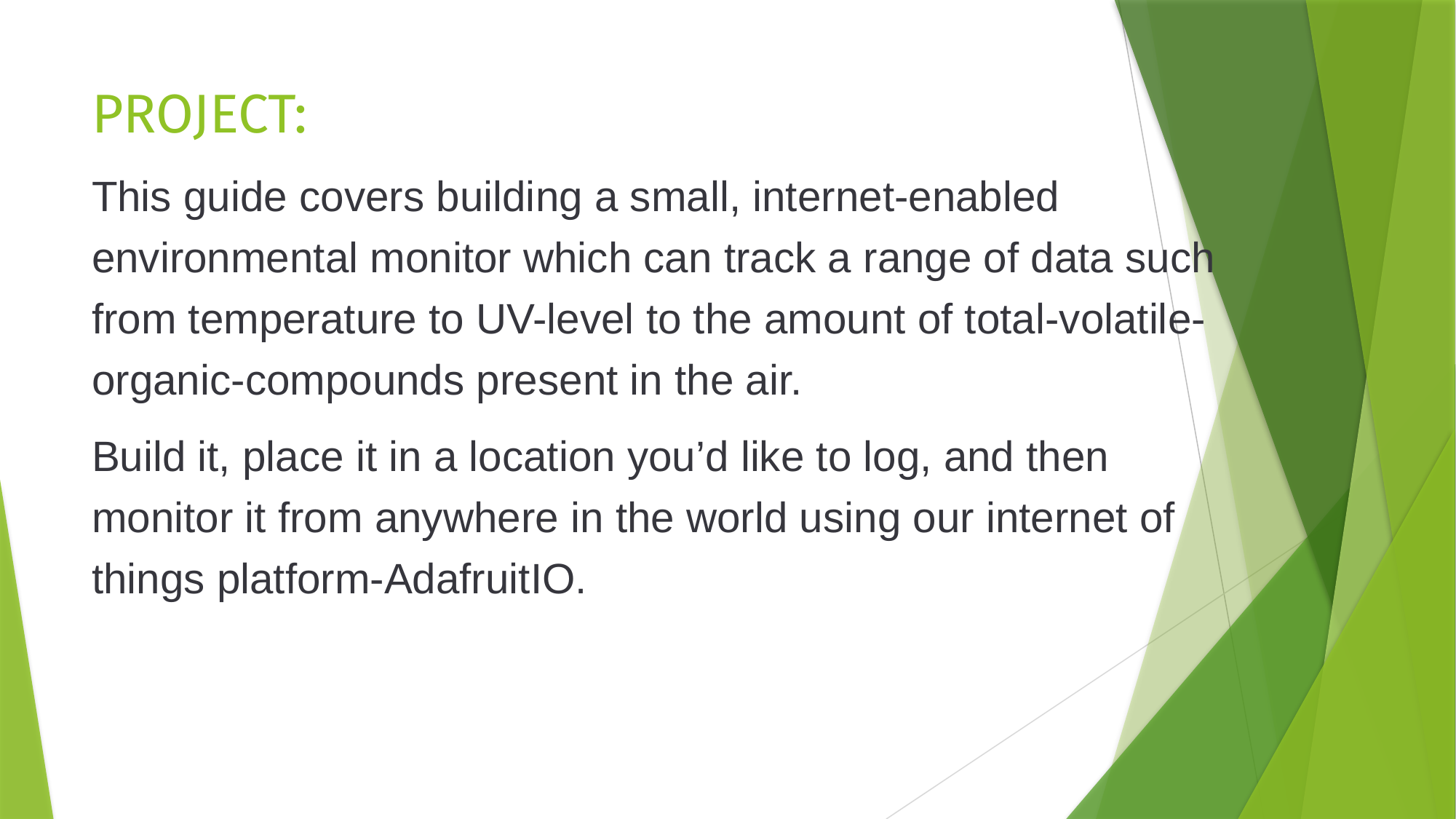

# PROJECT:
This guide covers building a small, internet-enabled environmental monitor which can track a range of data such from temperature to UV-level to the amount of total-volatile-organic-compounds present in the air.
Build it, place it in a location you’d like to log, and then monitor it from anywhere in the world using our internet of things platform-AdafruitIO.